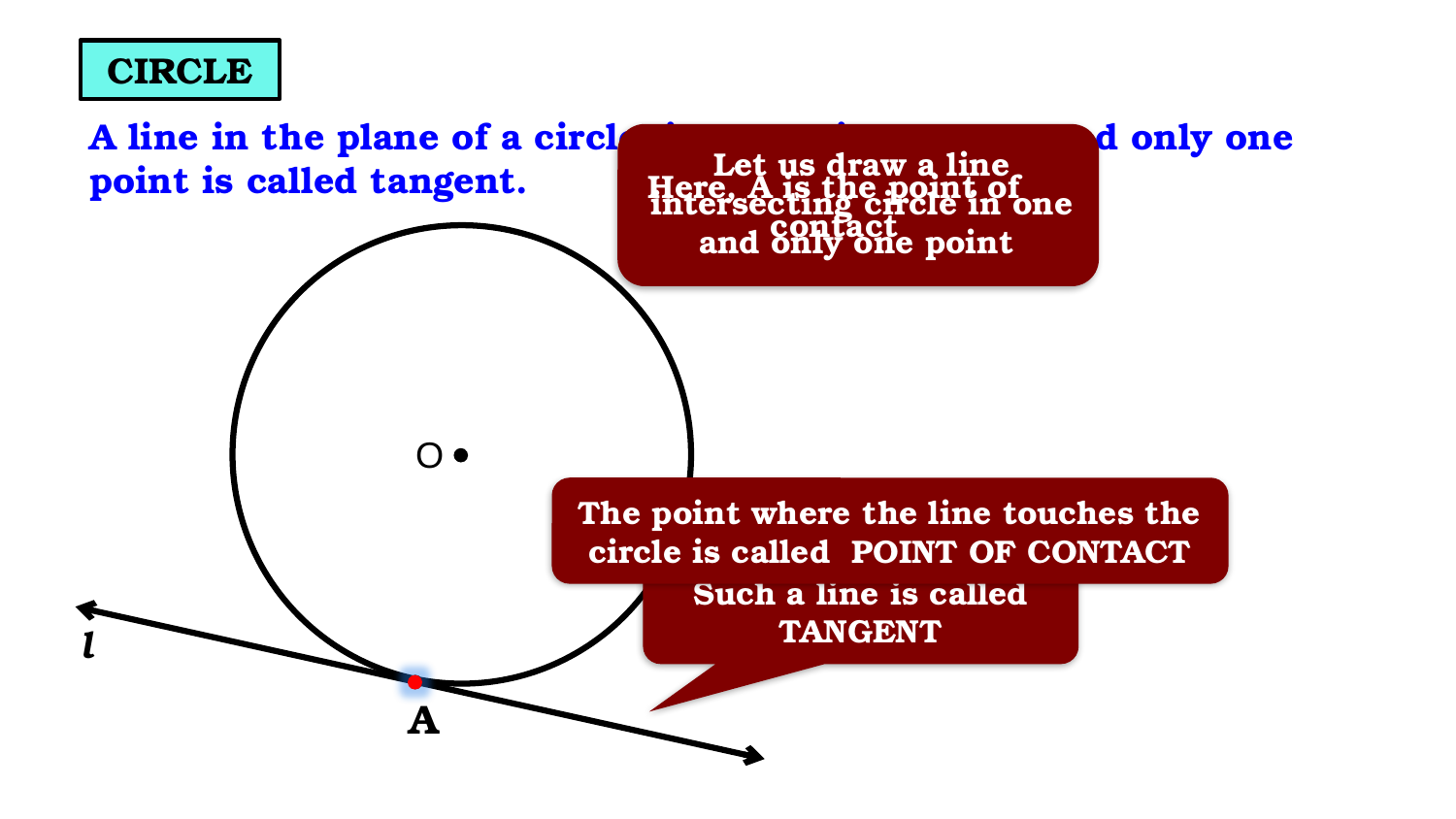

CIRCLE
A line in the plane of a circle, intersecting  at one and only one
point is called tangent.

Let us draw a line intersecting circle in one and only one point
Here, A is the point of contact

O

The point where the line touches the circle is called  POINT OF CONTACT
Such a line is called
TANGENT

l

A